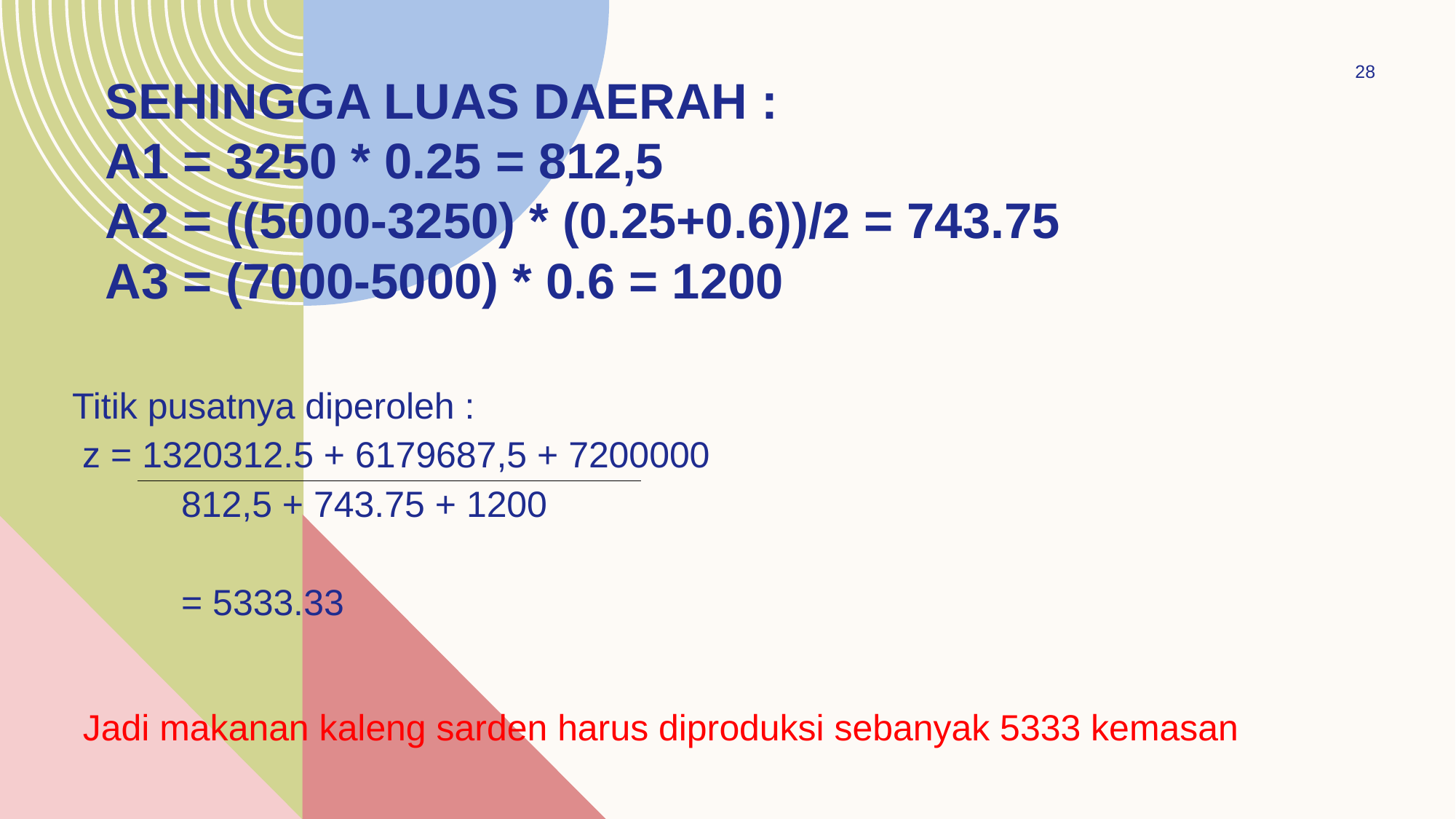

28
# Sehingga luas daerah : a1 = 3250 * 0.25 = 812,5 A2 = ((5000-3250) * (0.25+0.6))/2 = 743.75 a3 = (7000-5000) * 0.6 = 1200
Titik pusatnya diperoleh :
 z = 1320312.5 + 6179687,5 + 7200000
	812,5 + 743.75 + 1200

	= 5333.33

Jadi makanan kaleng sarden harus diproduksi sebanyak 5333 kemasan